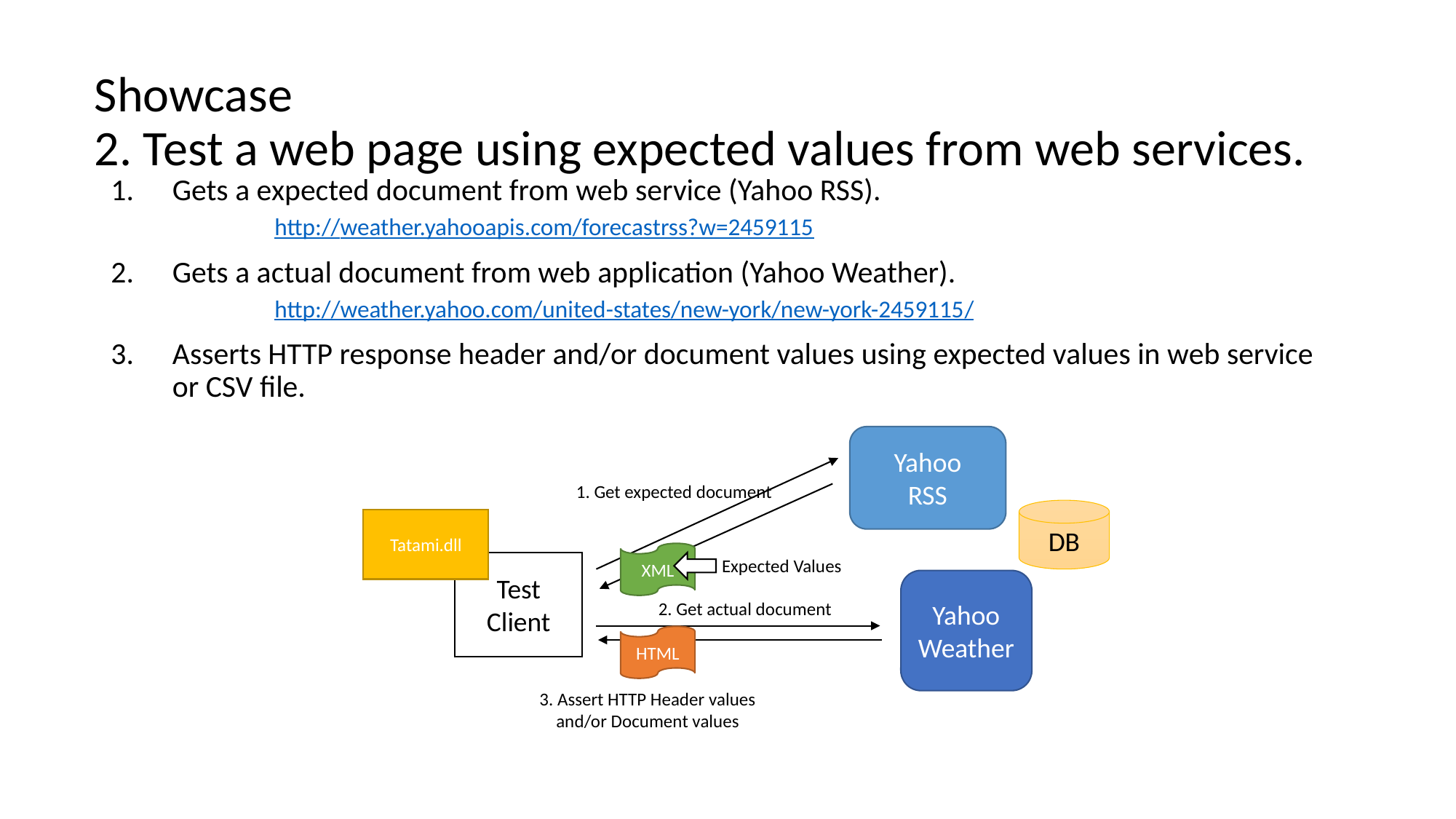

# Showcase 2. Test a web page using expected values from web services.
Gets a expected document from web service (Yahoo RSS).
	http://weather.yahooapis.com/forecastrss?w=2459115
Gets a actual document from web application (Yahoo Weather).
	http://weather.yahoo.com/united-states/new-york/new-york-2459115/
Asserts HTTP response header and/or document values using expected values in web service or CSV file.
Yahoo
RSS
1. Get expected document
DB
Tatami.dll
XML
Expected Values
Test Client

Yahoo
Weather
2. Get actual document
HTML
3. Assert HTTP Header values and/or Document values